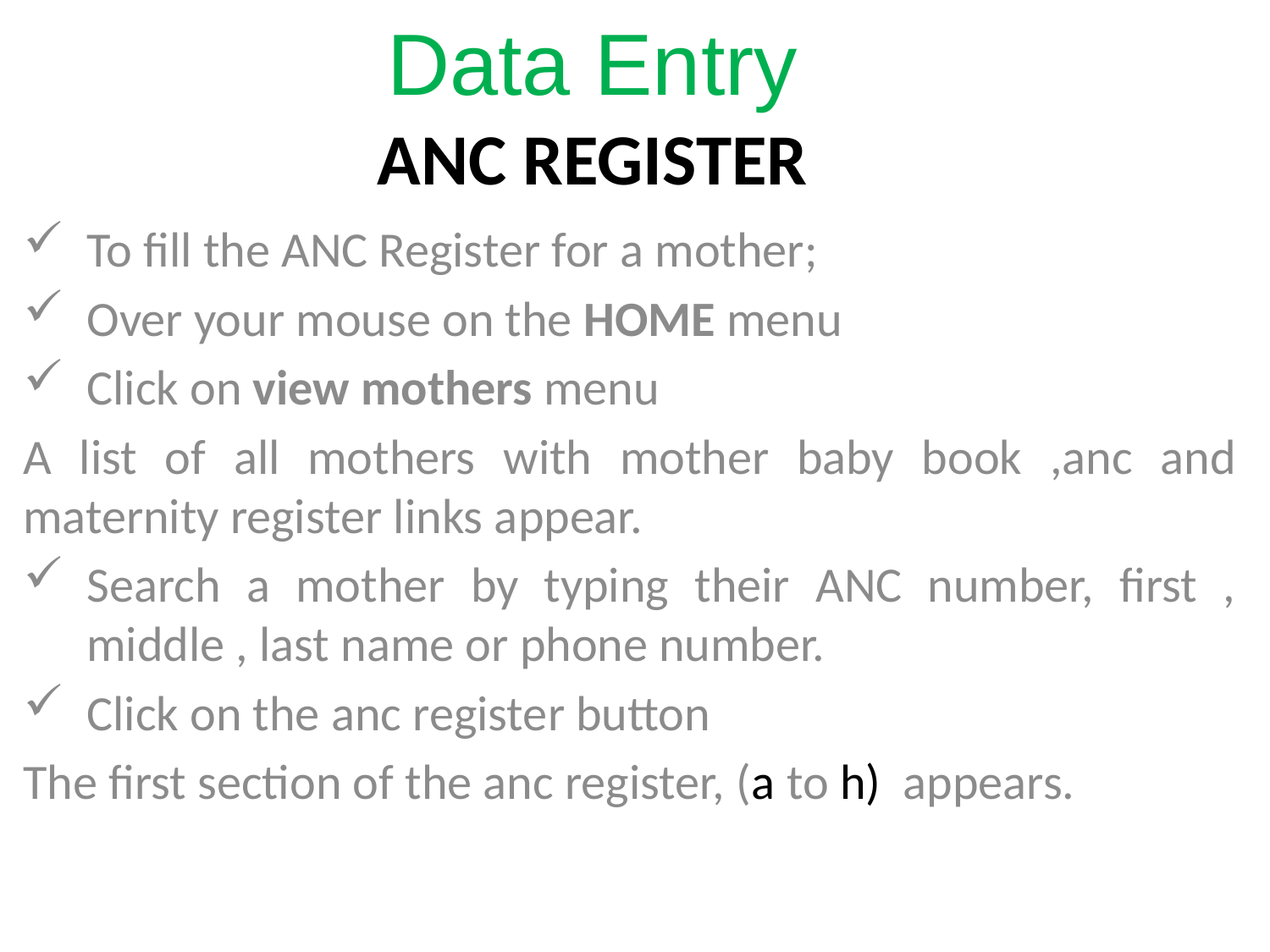

# Data Entry ANC REGISTER
To fill the ANC Register for a mother;
Over your mouse on the HOME menu
Click on view mothers menu
A list of all mothers with mother baby book ,anc and maternity register links appear.
Search a mother by typing their ANC number, first , middle , last name or phone number.
Click on the anc register button
The first section of the anc register, (a to h)  appears.